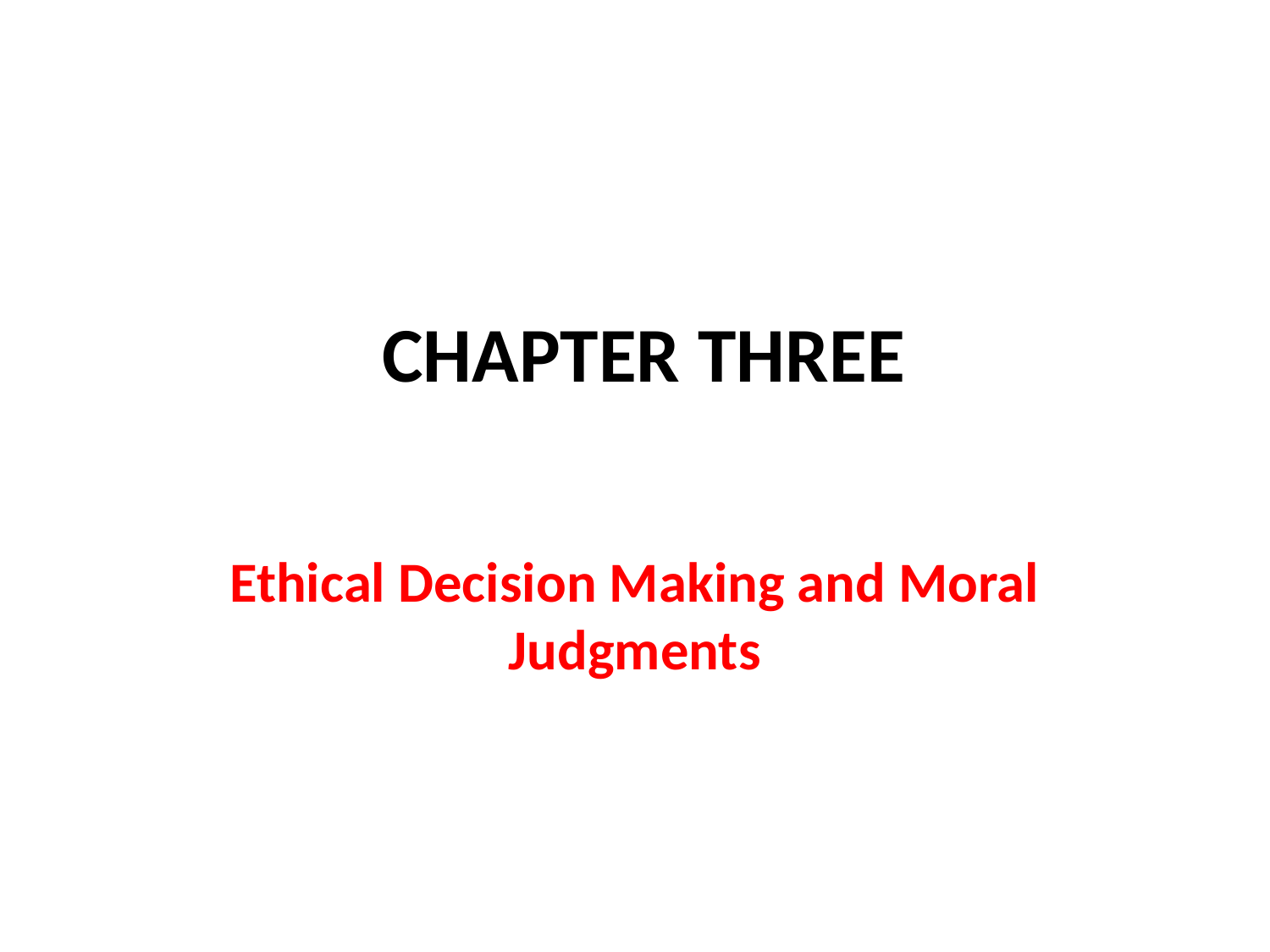

# CHAPTER THREE
Ethical Decision Making and Moral Judgments